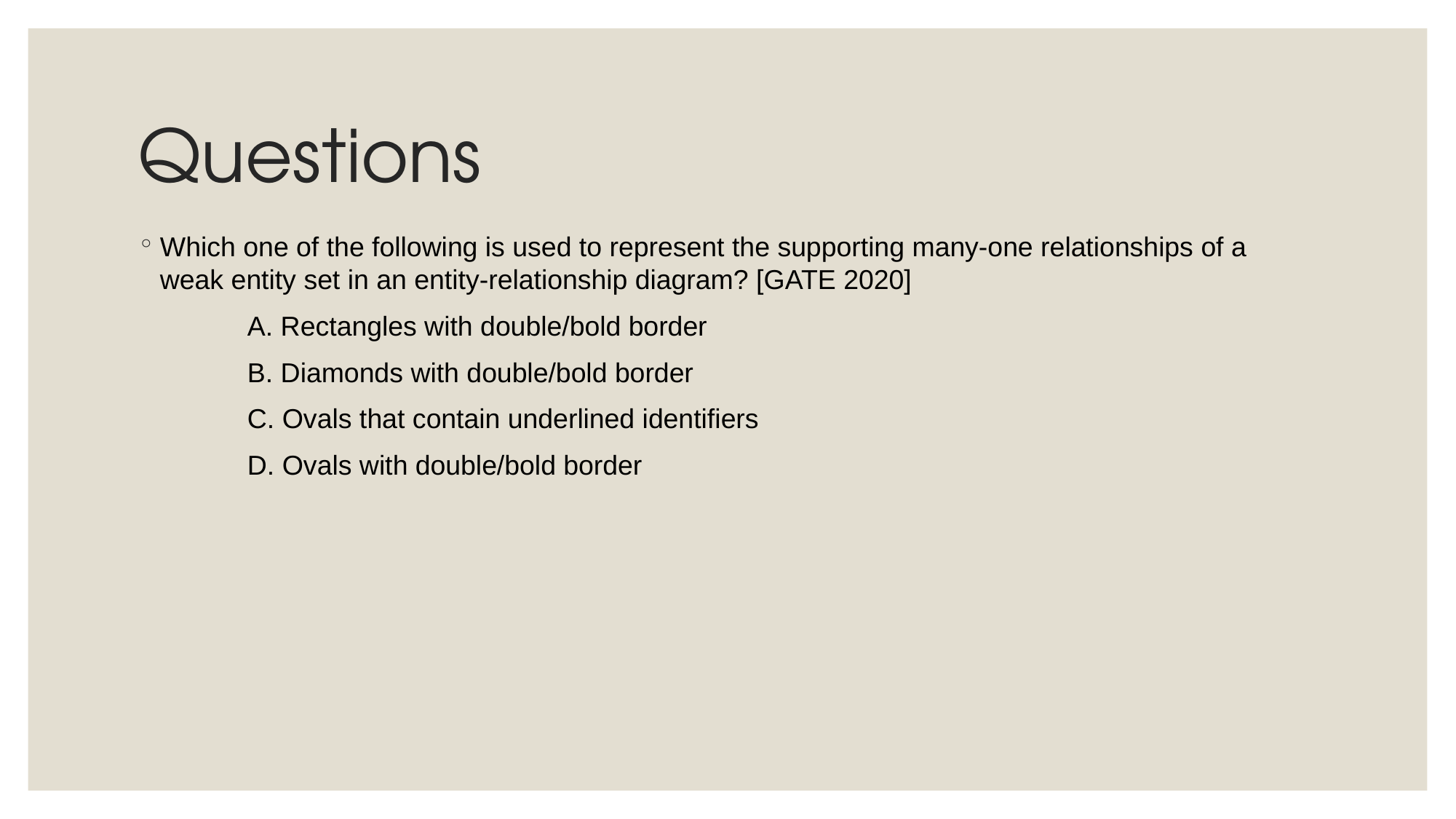

# Questions
Which one of the following is used to represent the supporting many-one relationships of a weak entity set in an entity-relationship diagram? [GATE 2020]
	A. Rectangles with double/bold border
	B. Diamonds with double/bold border
	C. Ovals that contain underlined identifiers
	D. Ovals with double/bold border